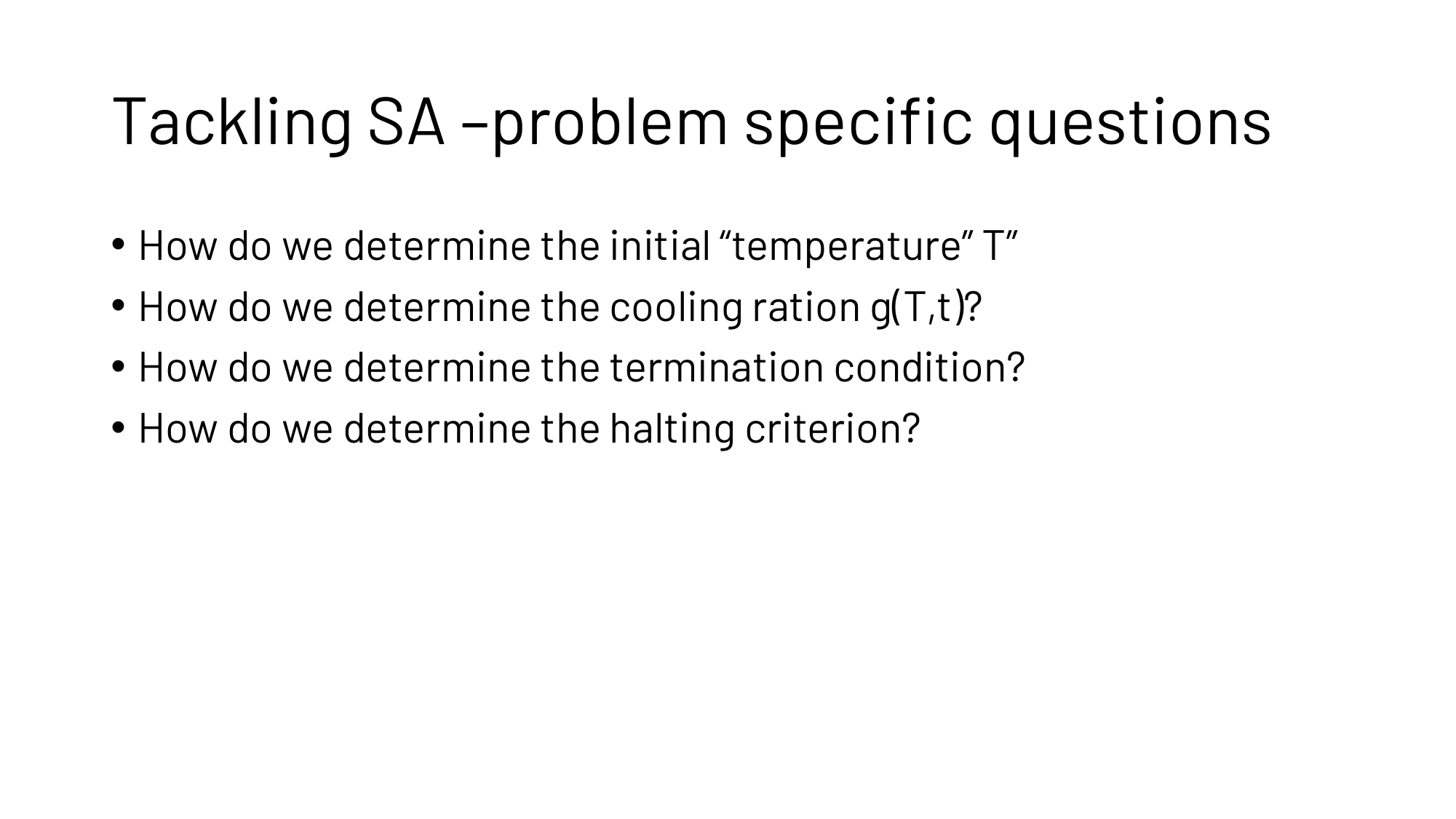

# Tackling SA –problem specific questions
How do we determine the initial “temperature” T”
How do we determine the cooling ration g(T,t)?
How do we determine the termination condition?
How do we determine the halting criterion?